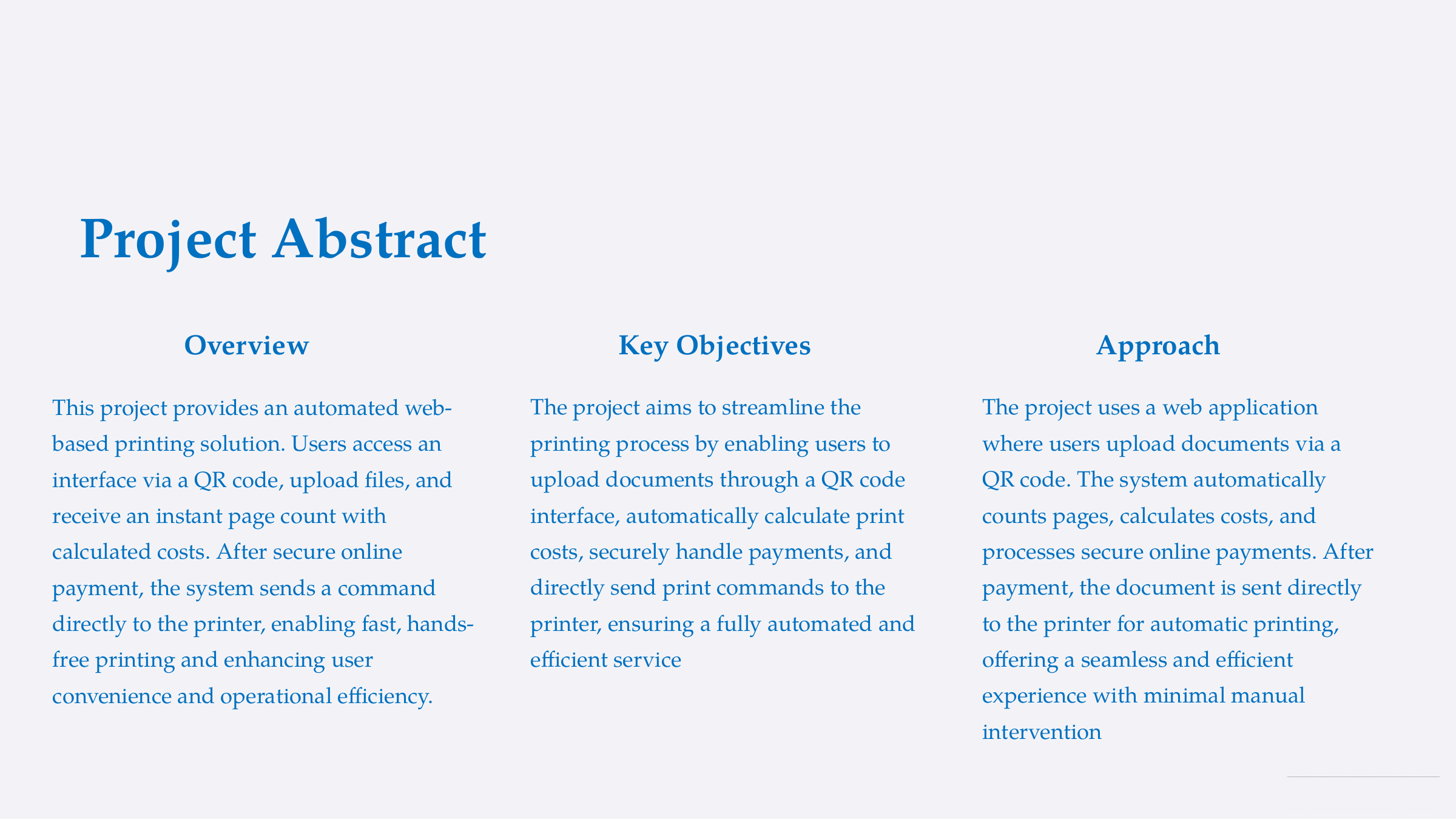

Project Abstract
Overview
Key Objectives
Approach
The project aims to streamline the printing process by enabling users to upload documents through a QR code interface, automatically calculate print costs, securely handle payments, and directly send print commands to the printer, ensuring a fully automated and efficient service
The project uses a web application where users upload documents via a QR code. The system automatically counts pages, calculates costs, and processes secure online payments. After payment, the document is sent directly to the printer for automatic printing, offering a seamless and efficient experience with minimal manual intervention
This project provides an automated web-based printing solution. Users access an interface via a QR code, upload files, and receive an instant page count with
calculated costs. After secure online payment, the system sends a command directly to the printer, enabling fast, hands-free printing and enhancing user convenience and operational efficiency.